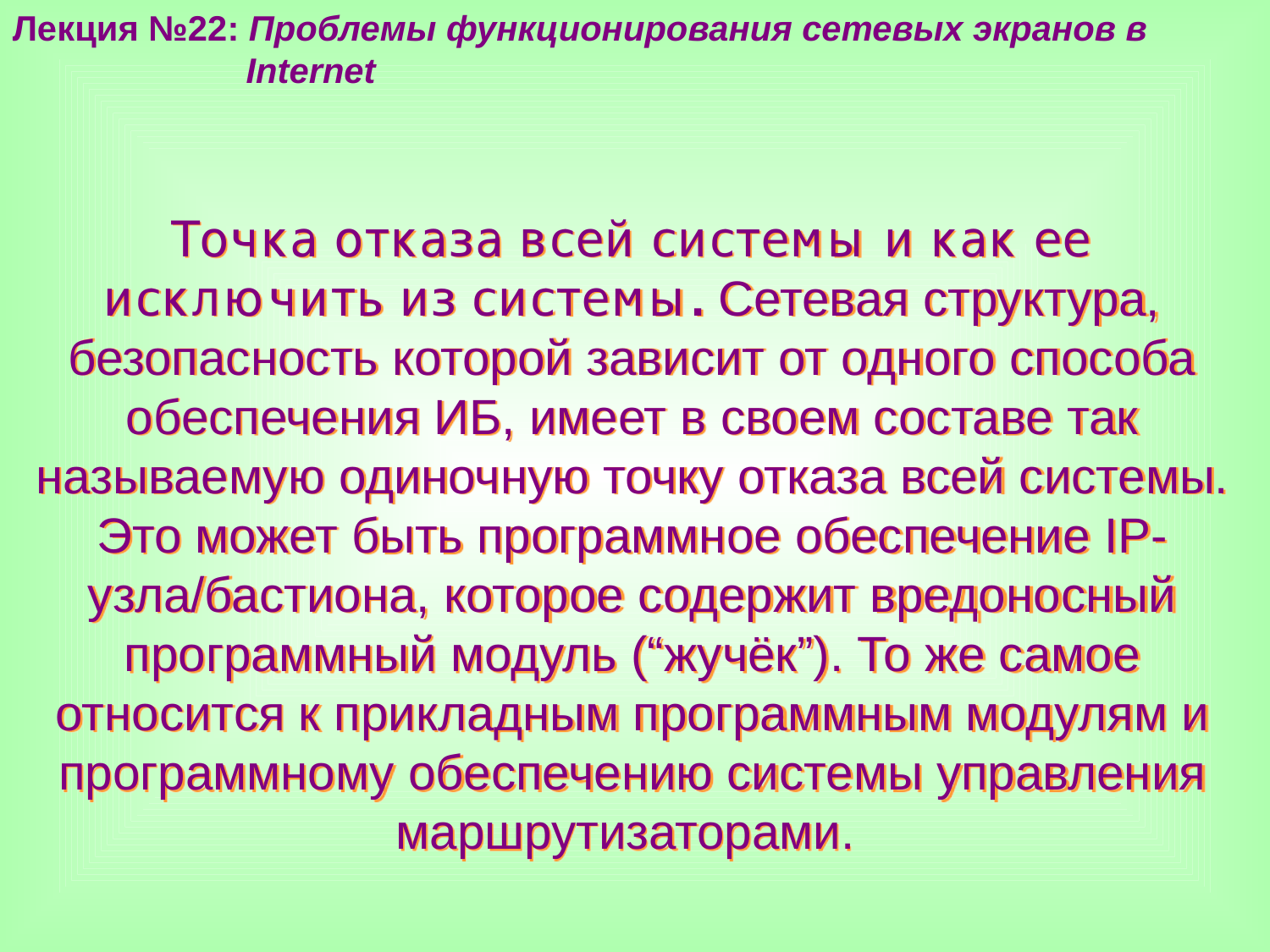

Лекция №22: Проблемы функционирования сетевых экранов в
                        Internet
Точка отказа всей системы и как ее исключить из системы. Сетевая структура, безопасность которой зависит от одного способа обеспечения ИБ, имеет в своем составе так называемую одиночную точку отказа всей системы. Это может быть программное обеспечение IP-узла/бастиона, которое содержит вредоносный программный модуль (“жучёк”). То же самое относится к прикладным программным модулям и программному обеспечению системы управления маршрутизаторами.